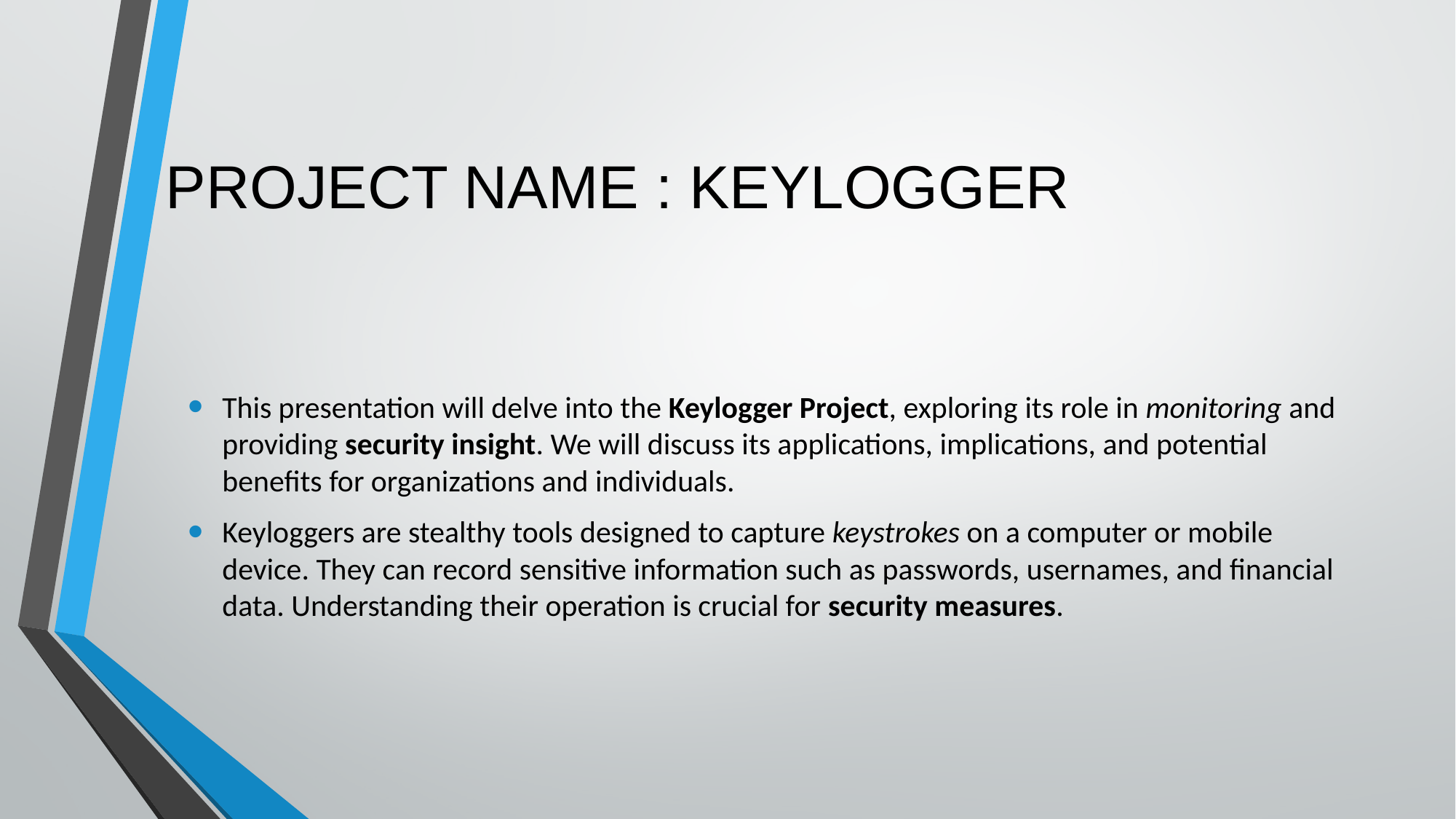

# PROJECT NAME : KEYLOGGER
This presentation will delve into the Keylogger Project, exploring its role in monitoring and providing security insight. We will discuss its applications, implications, and potential benefits for organizations and individuals.
Keyloggers are stealthy tools designed to capture keystrokes on a computer or mobile device. They can record sensitive information such as passwords, usernames, and financial data. Understanding their operation is crucial for security measures.